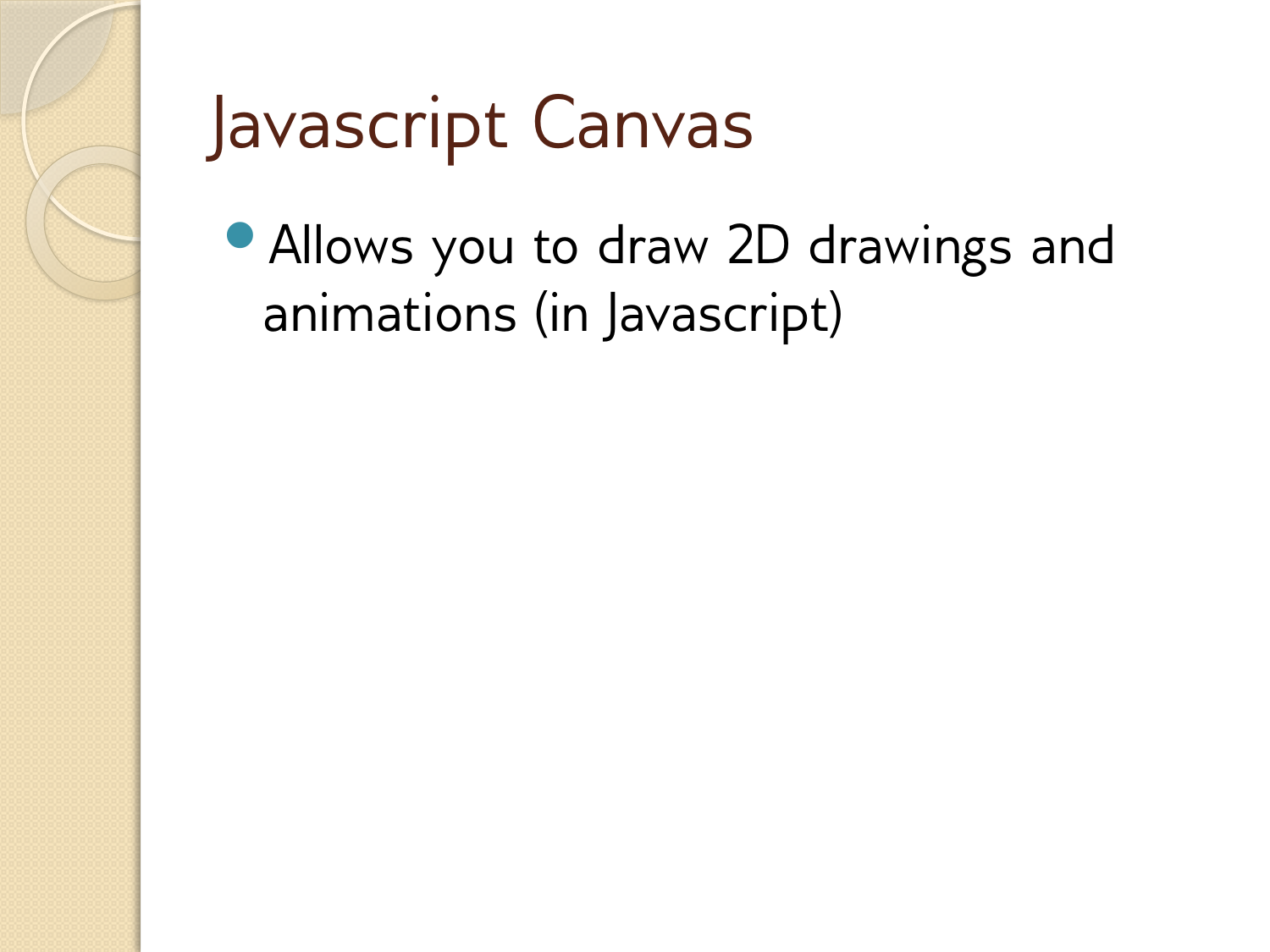

# Javascript Canvas
Allows you to draw 2D drawings and animations (in Javascript)